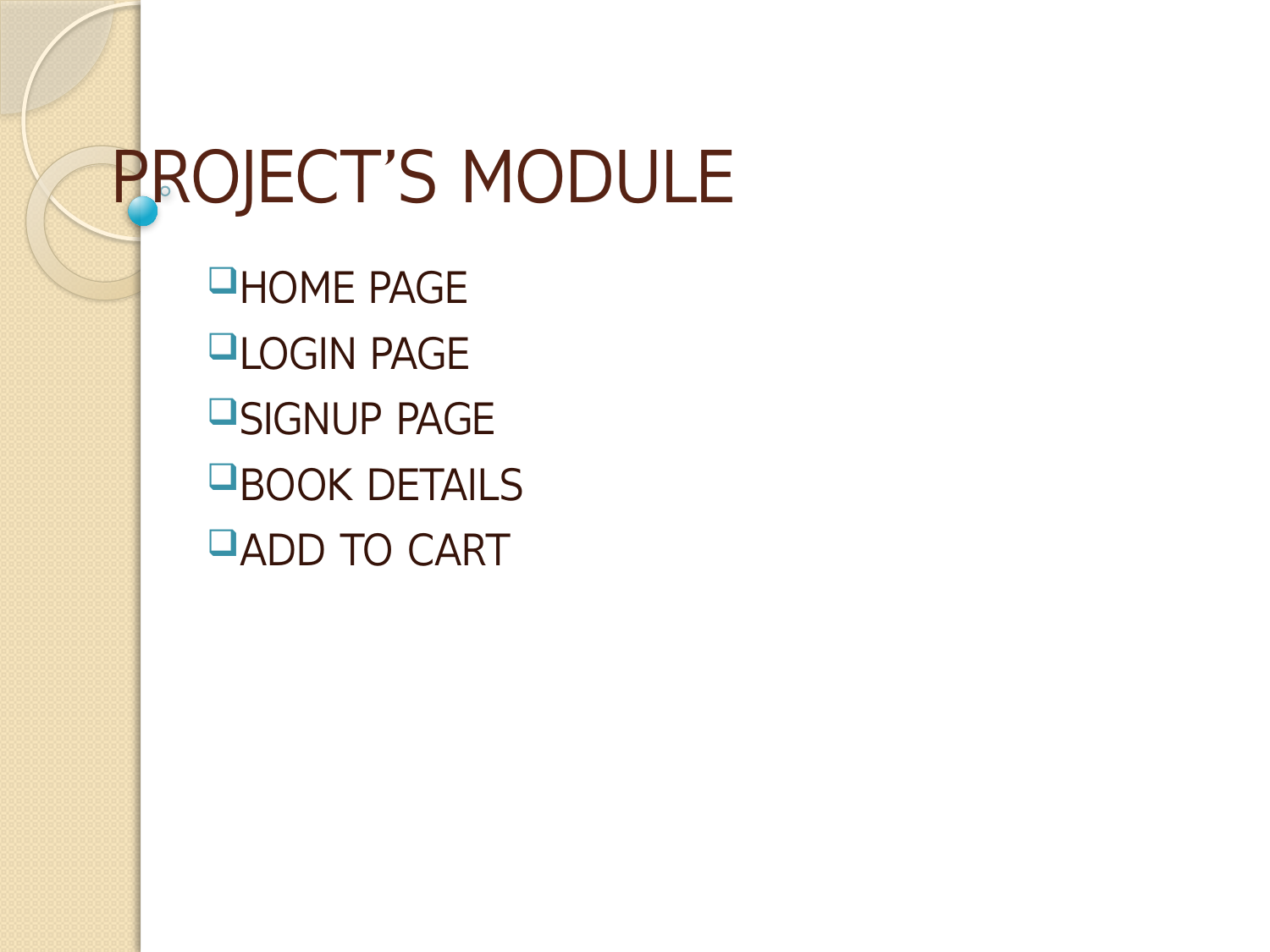

# PROJECT’S MODULE
HOME PAGE
LOGIN PAGE
SIGNUP PAGE
BOOK DETAILS
ADD TO CART